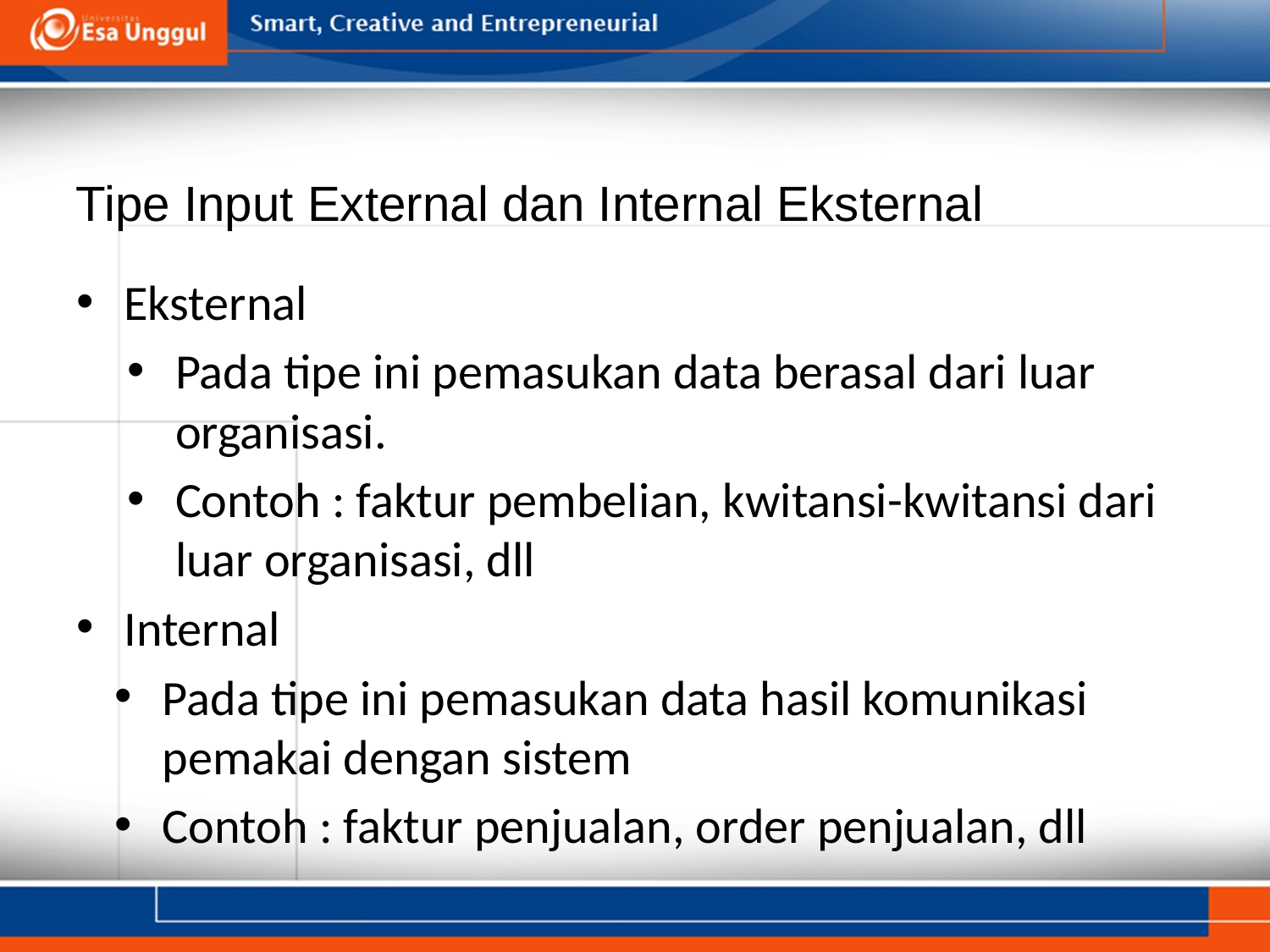

Tipe Input External dan Internal Eksternal
Eksternal
Pada tipe ini pemasukan data berasal dari luar organisasi.
Contoh : faktur pembelian, kwitansi-kwitansi dari luar organisasi, dll
Internal
Pada tipe ini pemasukan data hasil komunikasi pemakai dengan sistem
Contoh : faktur penjualan, order penjualan, dll